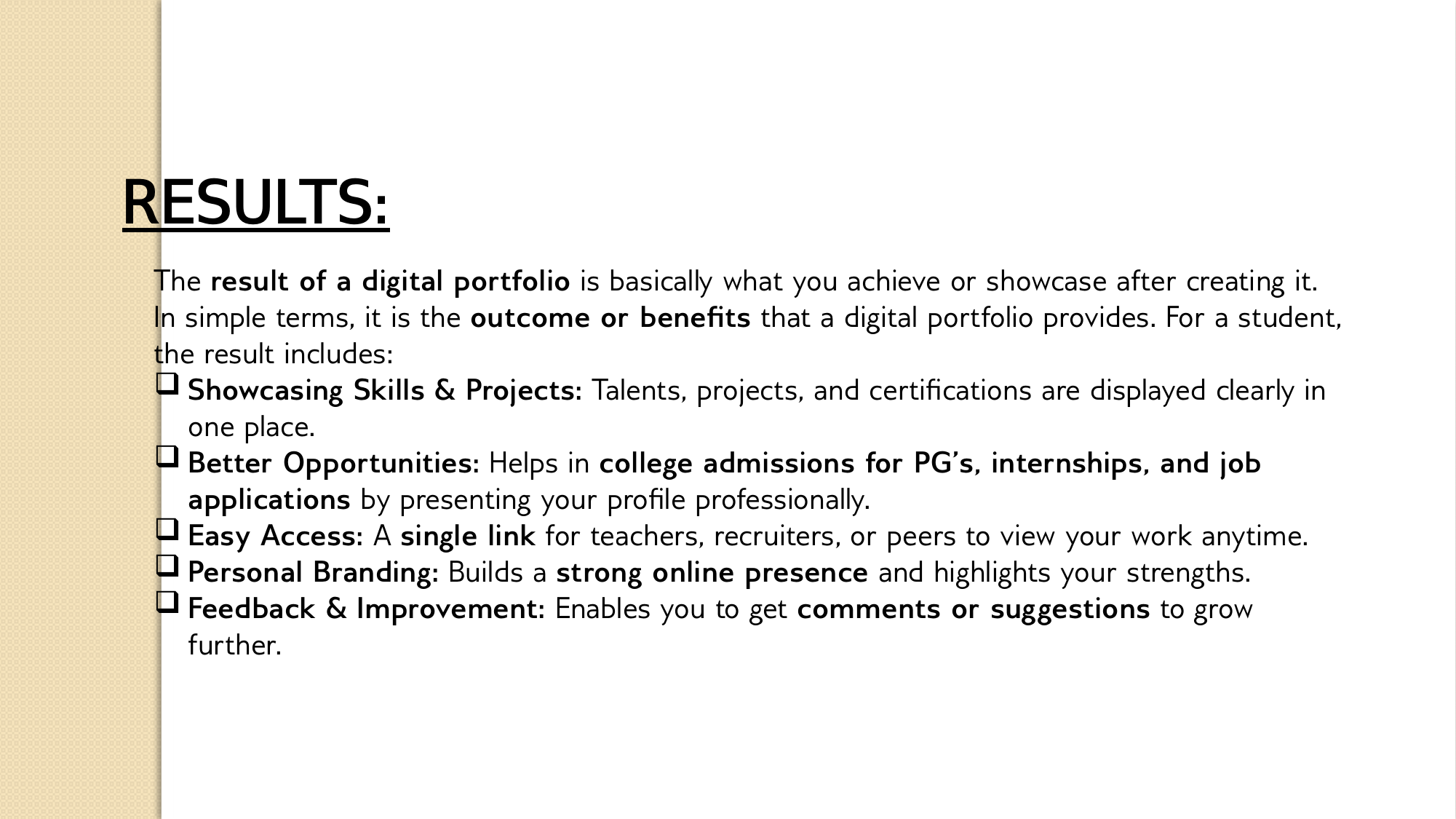

RESULTS:
The result of a digital portfolio is basically what you achieve or showcase after creating it. In simple terms, it is the outcome or benefits that a digital portfolio provides. For a student, the result includes:
Showcasing Skills & Projects: Talents, projects, and certifications are displayed clearly in one place.
Better Opportunities: Helps in college admissions for PG’s, internships, and job applications by presenting your profile professionally.
Easy Access: A single link for teachers, recruiters, or peers to view your work anytime.
Personal Branding: Builds a strong online presence and highlights your strengths.
Feedback & Improvement: Enables you to get comments or suggestions to grow further.